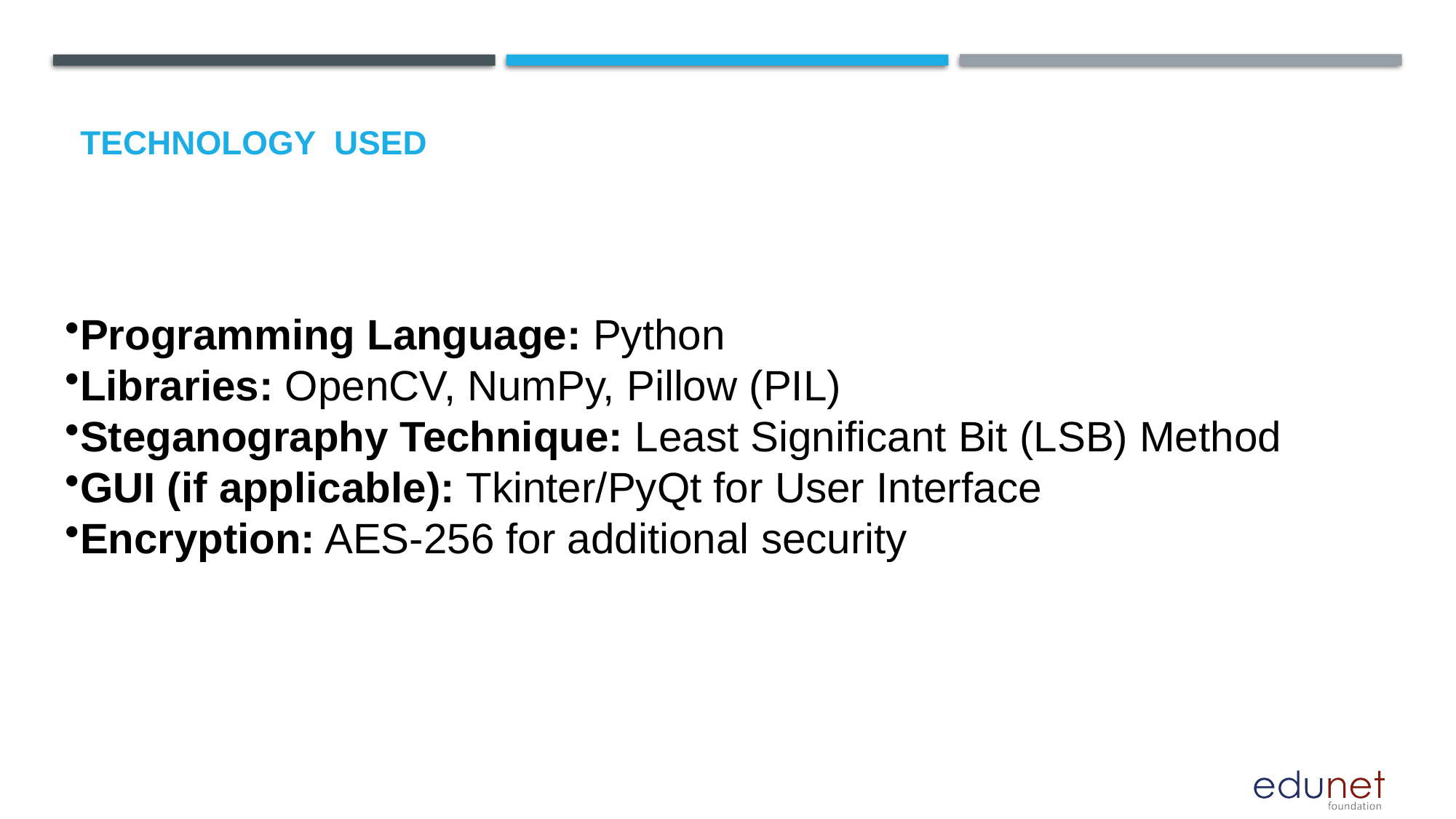

# Technology  used
Programming Language: Python
Libraries: OpenCV, NumPy, Pillow (PIL)
Steganography Technique: Least Significant Bit (LSB) Method
GUI (if applicable): Tkinter/PyQt for User Interface
Encryption: AES-256 for additional security